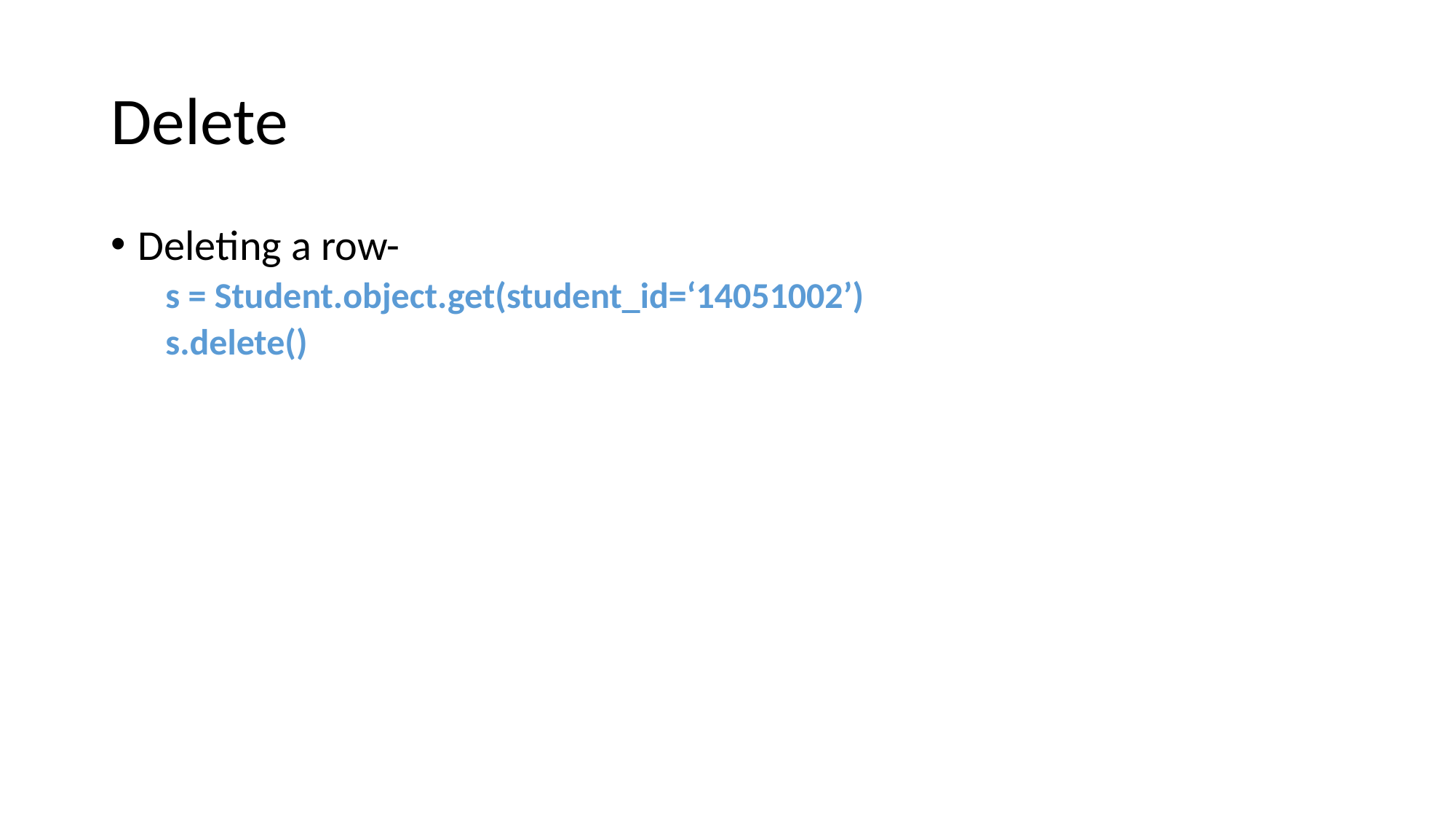

# Delete
Deleting a row-
s = Student.object.get(student_id=‘14051002’)
s.delete()